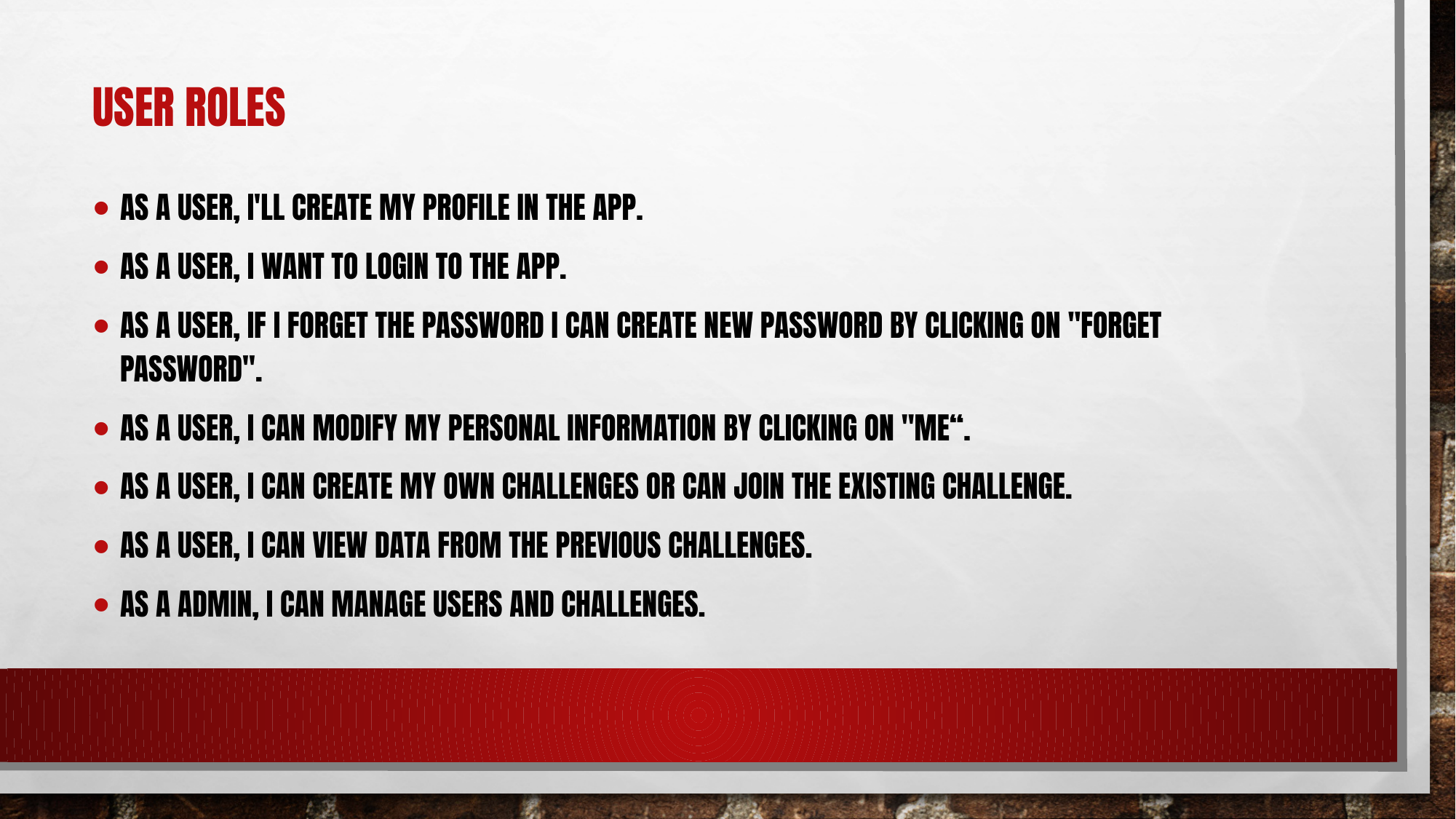

# USER ROLES
As a user, I'll create my profile in the app.
As a user, I want to login to the app.
As a user, if I forget the password I can create new password by clicking on "Forget Password".
As a User, I can modify my personal Information by clicking on "ME“.
As a User, I can create my own challenges or can join the existing challenge.
As a User, I can view data from the previous challenges.
As a admin, I can manage users and challenges.